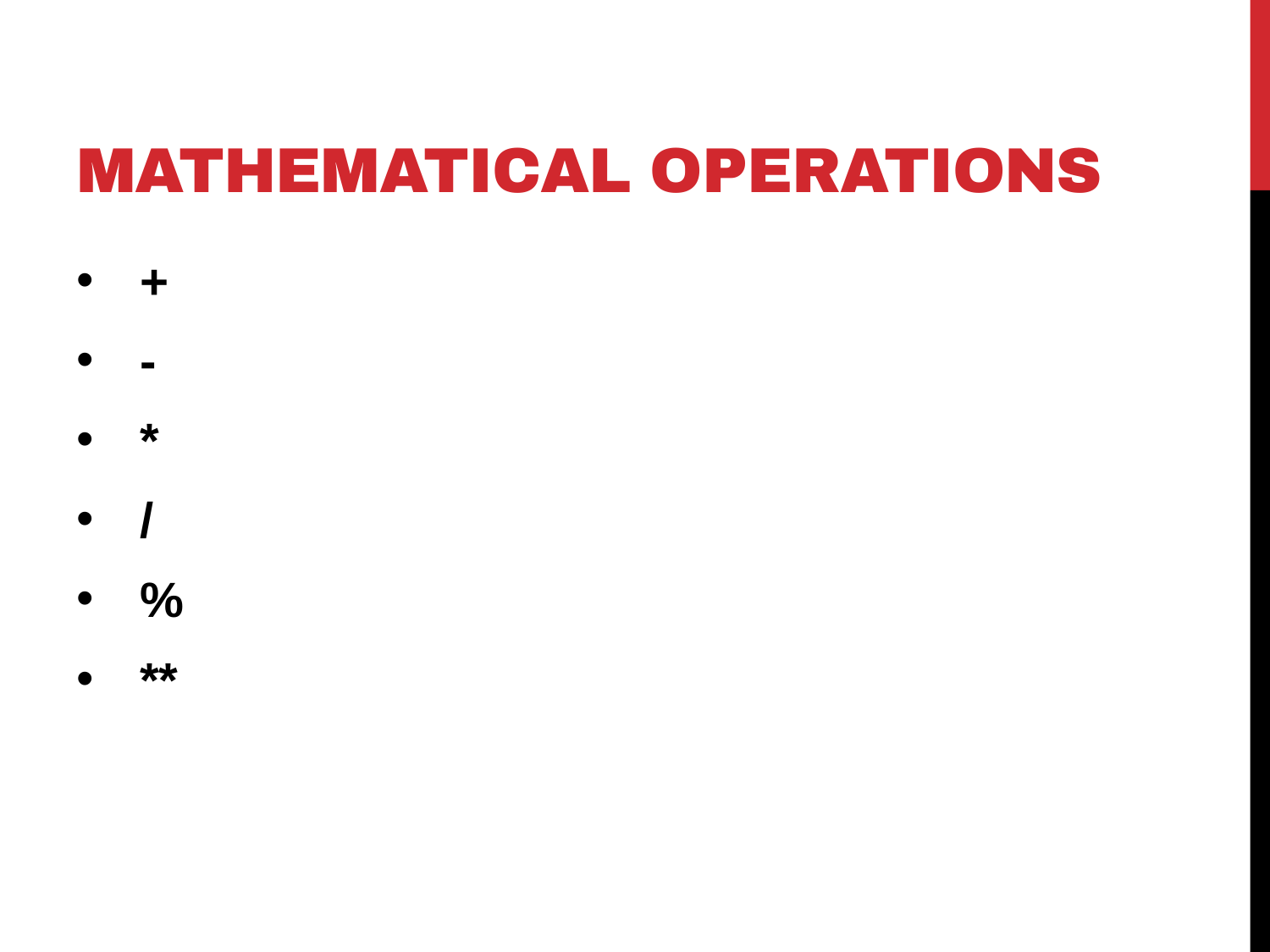

# Mathematical operations
+
-
*
/
%
**